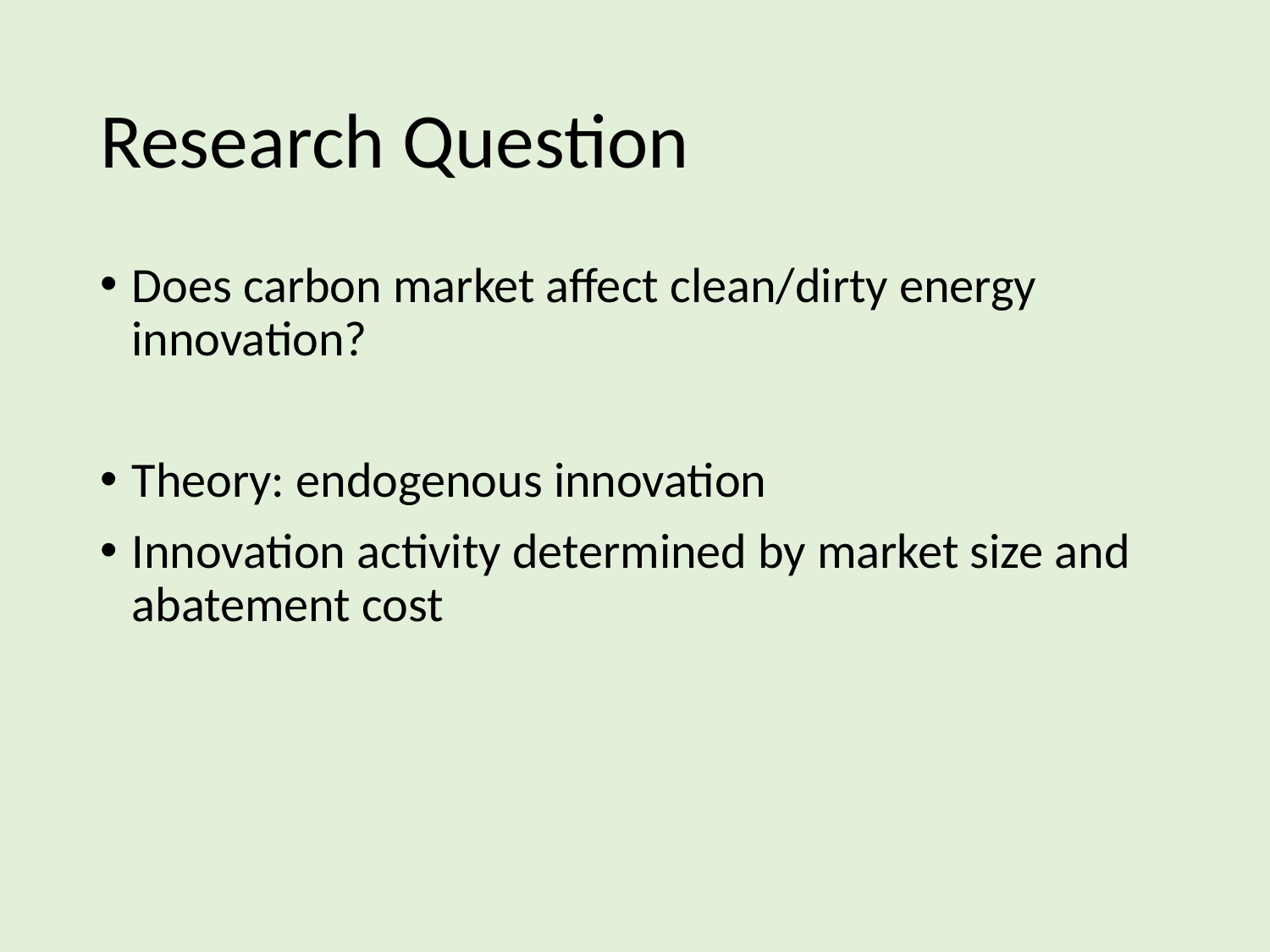

# Research Question
Does carbon market affect clean/dirty energy innovation?

Theory: endogenous innovation
Innovation activity determined by market size and abatement cost